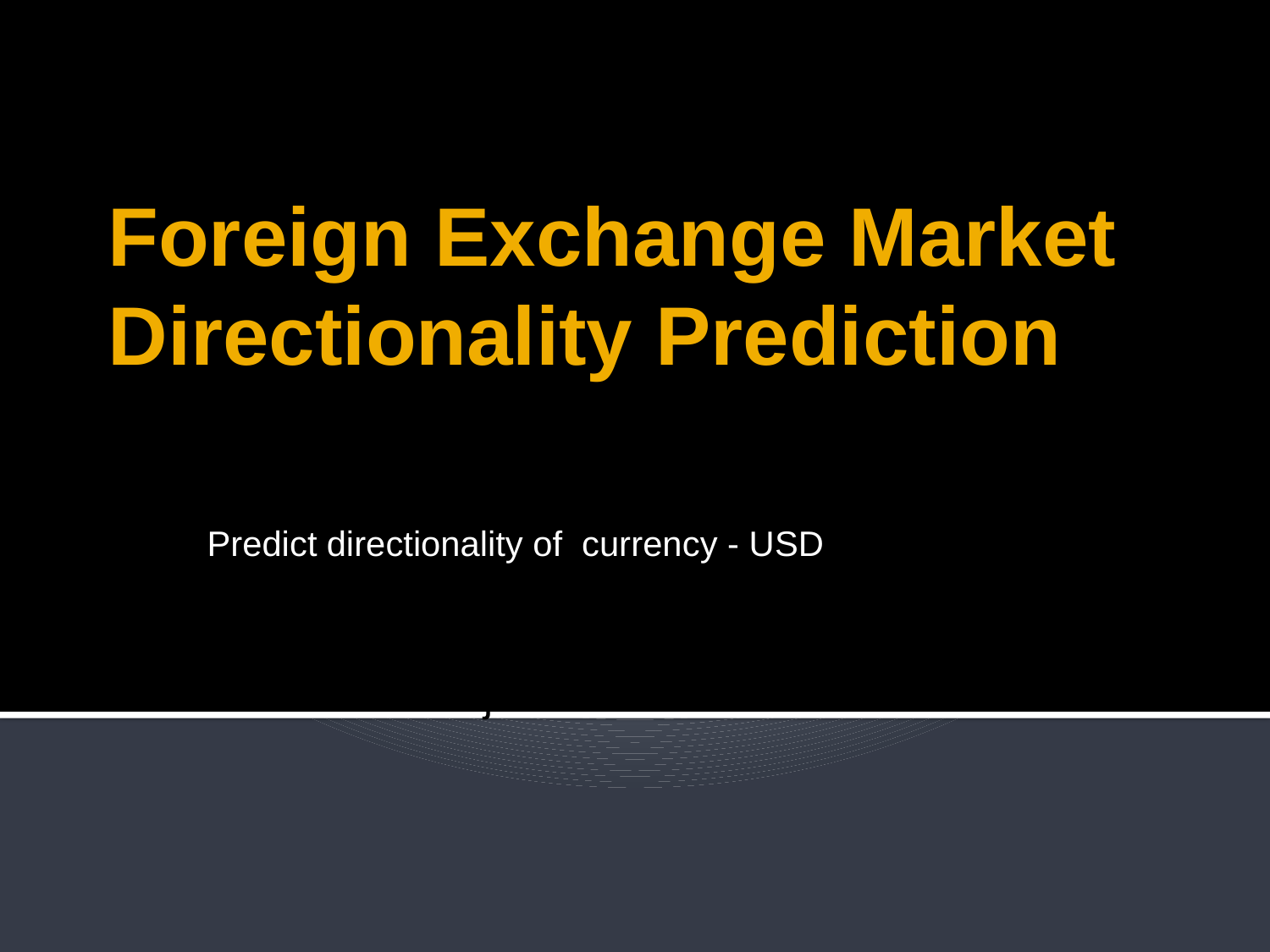

# Foreign Exchange Market Directionality Prediction
Predict directionality of  currency - USD
Project Team Members